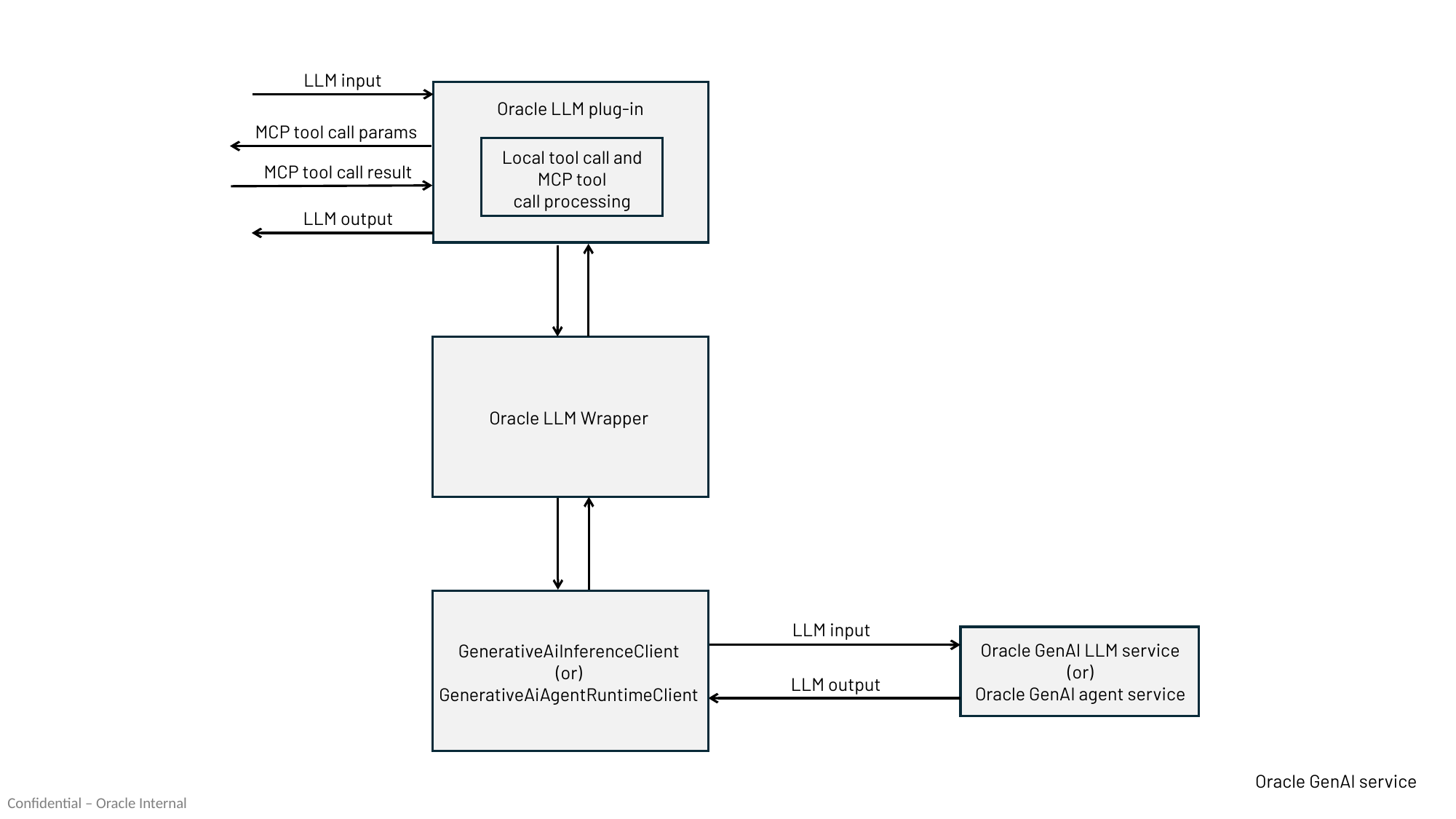

LLM input

Oracle LLM plug-in
MCP tool call params

Local tool call and MCP tool
call processing
MCP tool call result
LLM output

Oracle LLM Wrapper

LLM input

Oracle GenAI LLM service
(or)
Oracle GenAI agent service
GenerativeAiInferenceClient
(or)
GenerativeAiAgentRuntimeClient
LLM output
Oracle GenAI service